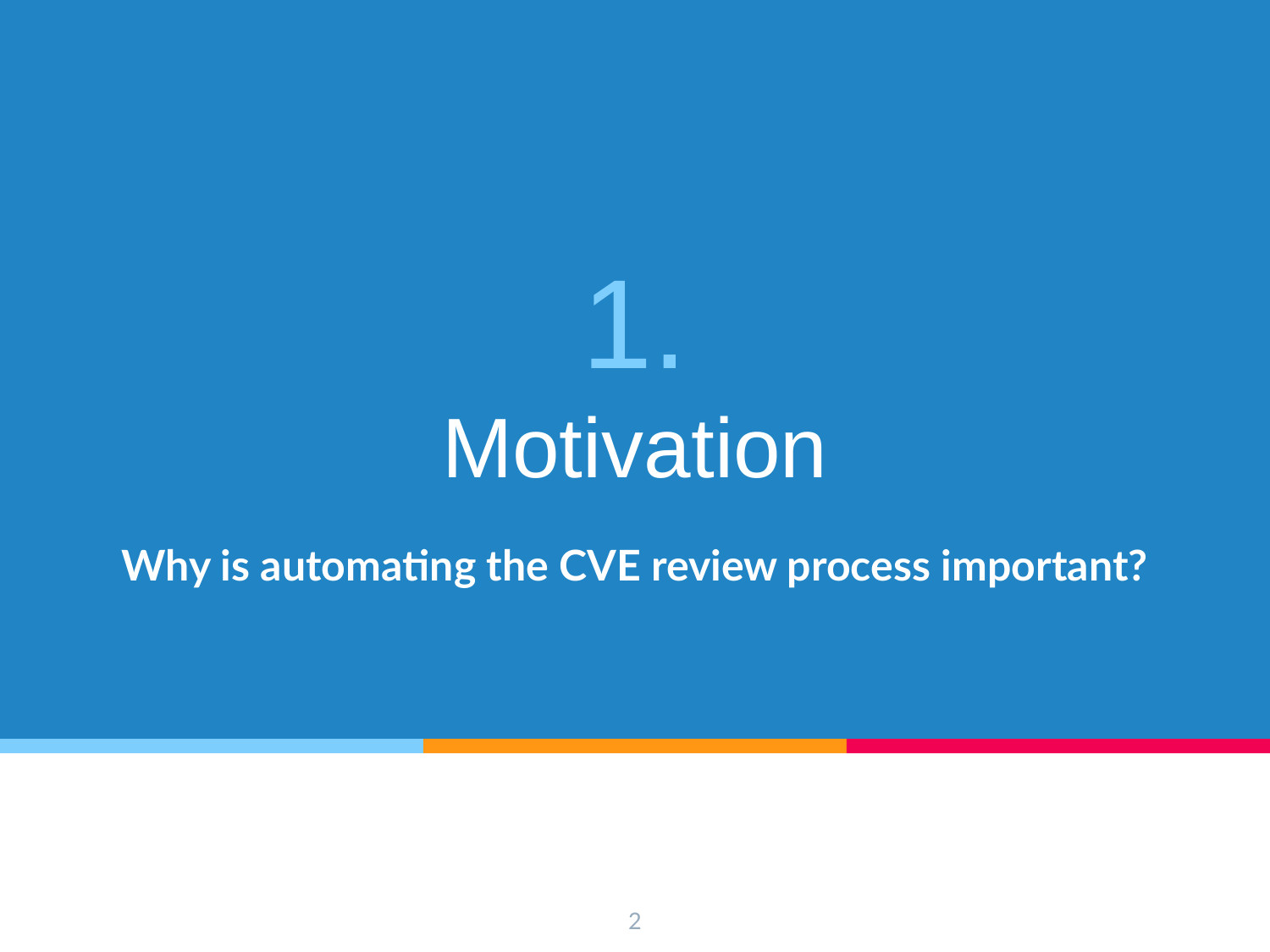

# 1.
Motivation
Why is automating the CVE review process important?
2